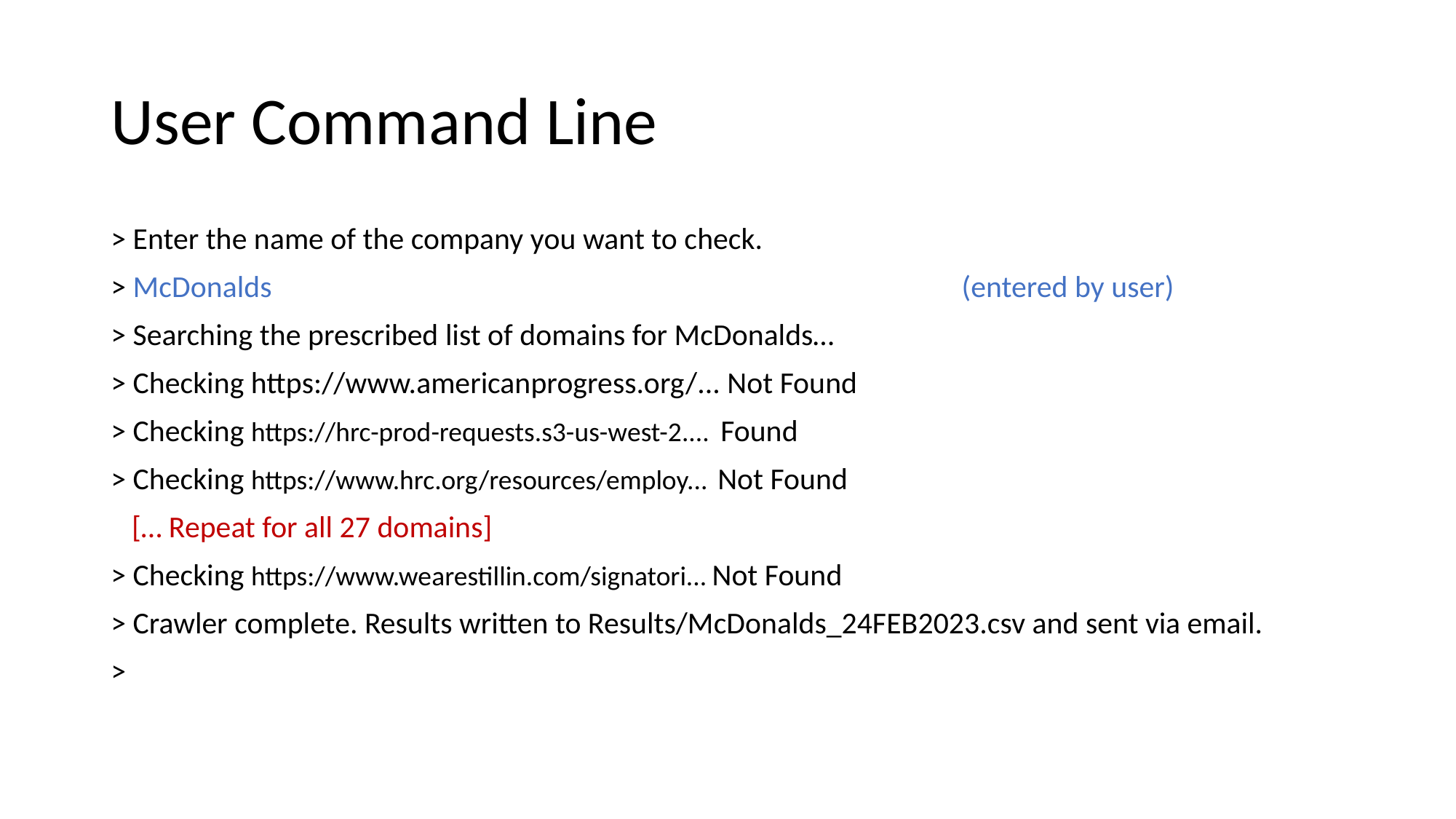

# User Command Line
> Enter the name of the company you want to check.
> McDonalds                                                                                                    (entered by user)
> Searching the prescribed list of domains for McDonalds…
> Checking https://www.americanprogress.org/... Not Found
> Checking https://hrc-prod-requests.s3-us-west-2....  Found
> Checking https://www.hrc.org/resources/employ...  Not Found
   [… Repeat for all 27 domains]
> Checking https://www.wearestillin.com/signatori... Not Found
> Crawler complete. Results written to Results/McDonalds_24FEB2023.csv and sent via email.
>